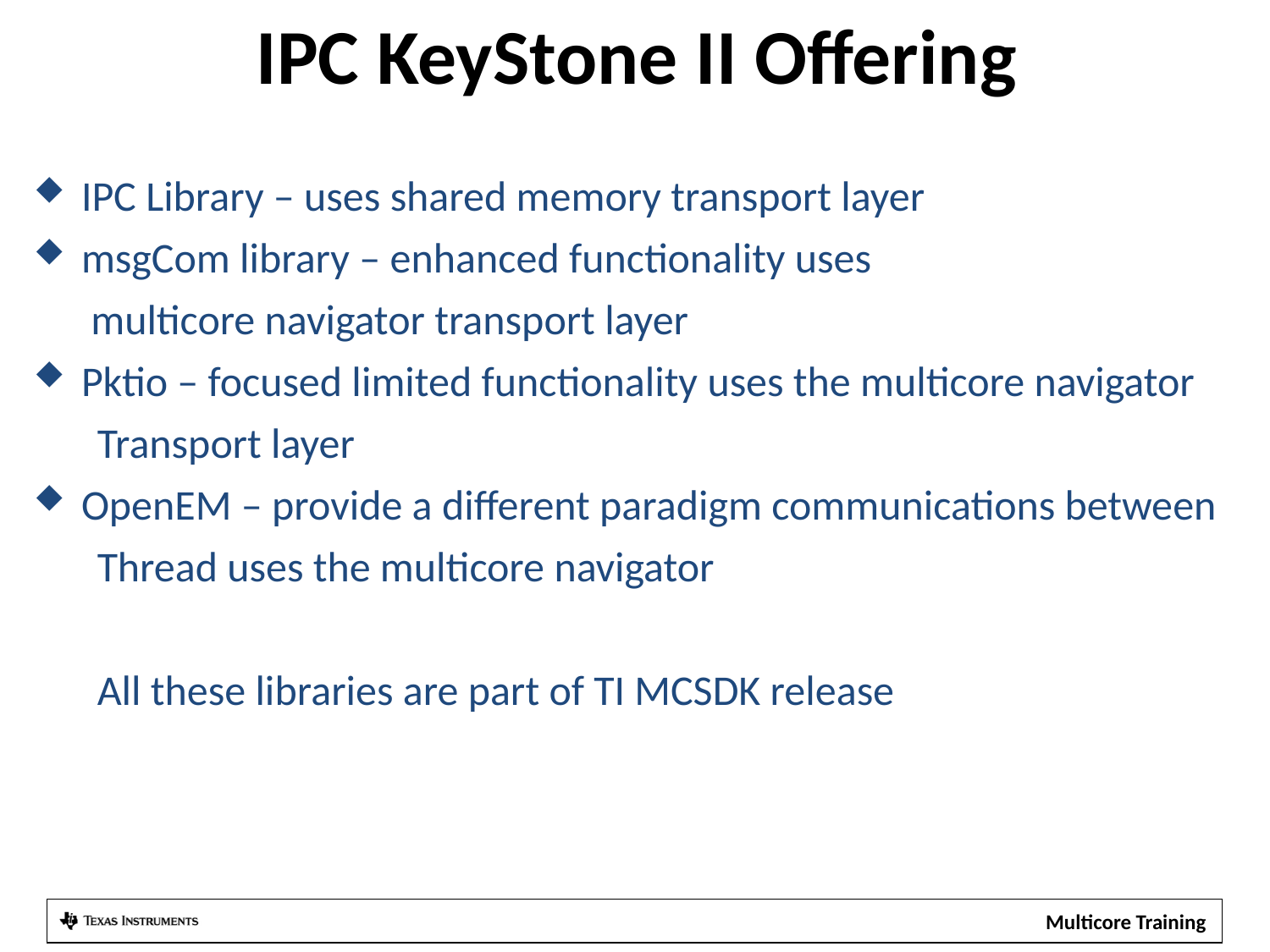

# IPC KeyStone II Offering
IPC Library – uses shared memory transport layer
msgCom library – enhanced functionality uses
	 multicore navigator transport layer
Pktio – focused limited functionality uses the multicore navigator
Transport layer
OpenEM – provide a different paradigm communications between
Thread uses the multicore navigator

All these libraries are part of TI MCSDK release